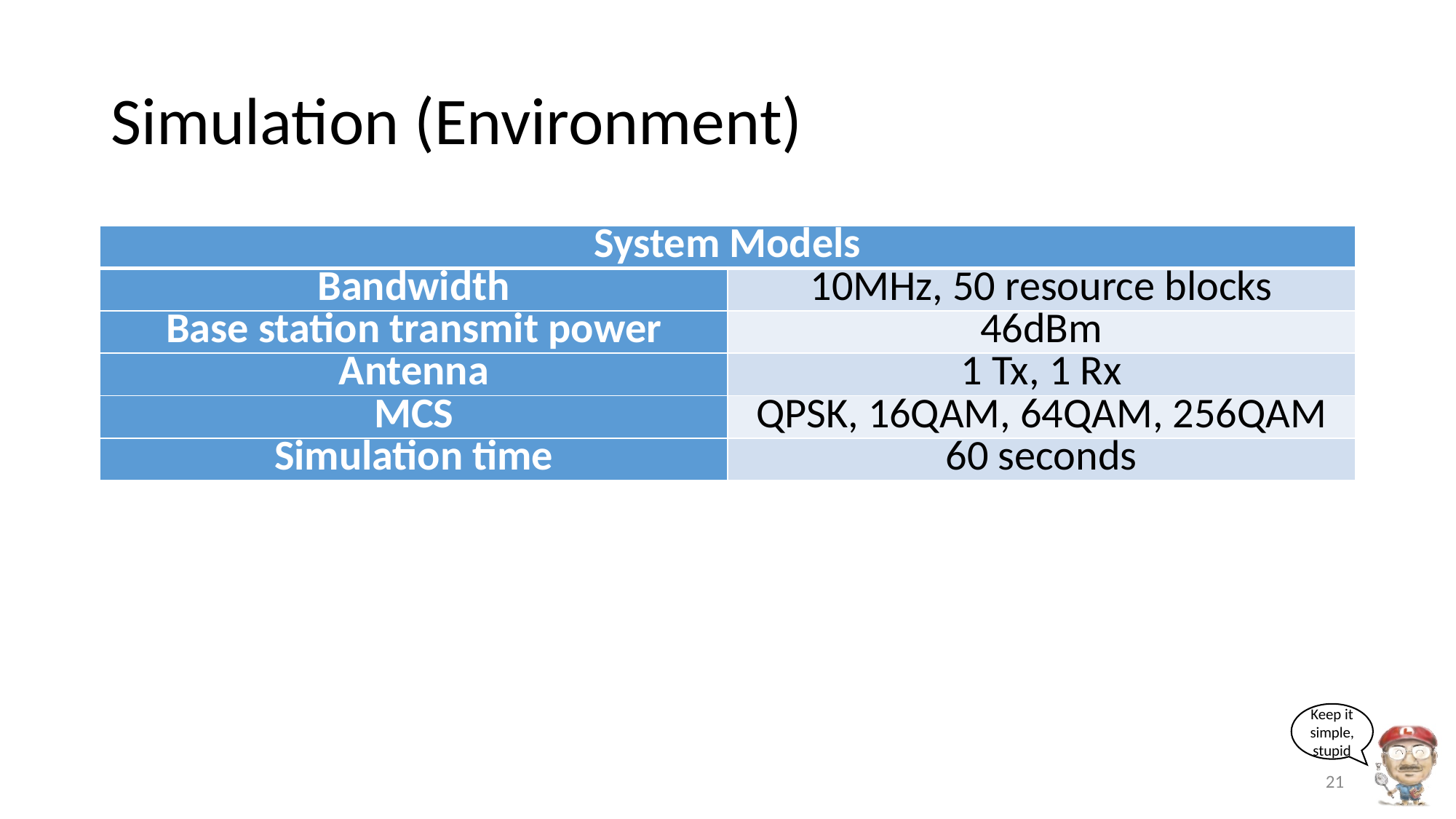

# Simulation (Environment)
| System Models |  |
| --- | --- |
| Bandwidth | 10MHz, 50 resource blocks |
| Base station transmit power | 46dBm |
| Antenna | 1 Tx, 1 Rx |
| MCS | QPSK, 16QAM, 64QAM, 256QAM |
| Simulation time | 60 seconds |
21